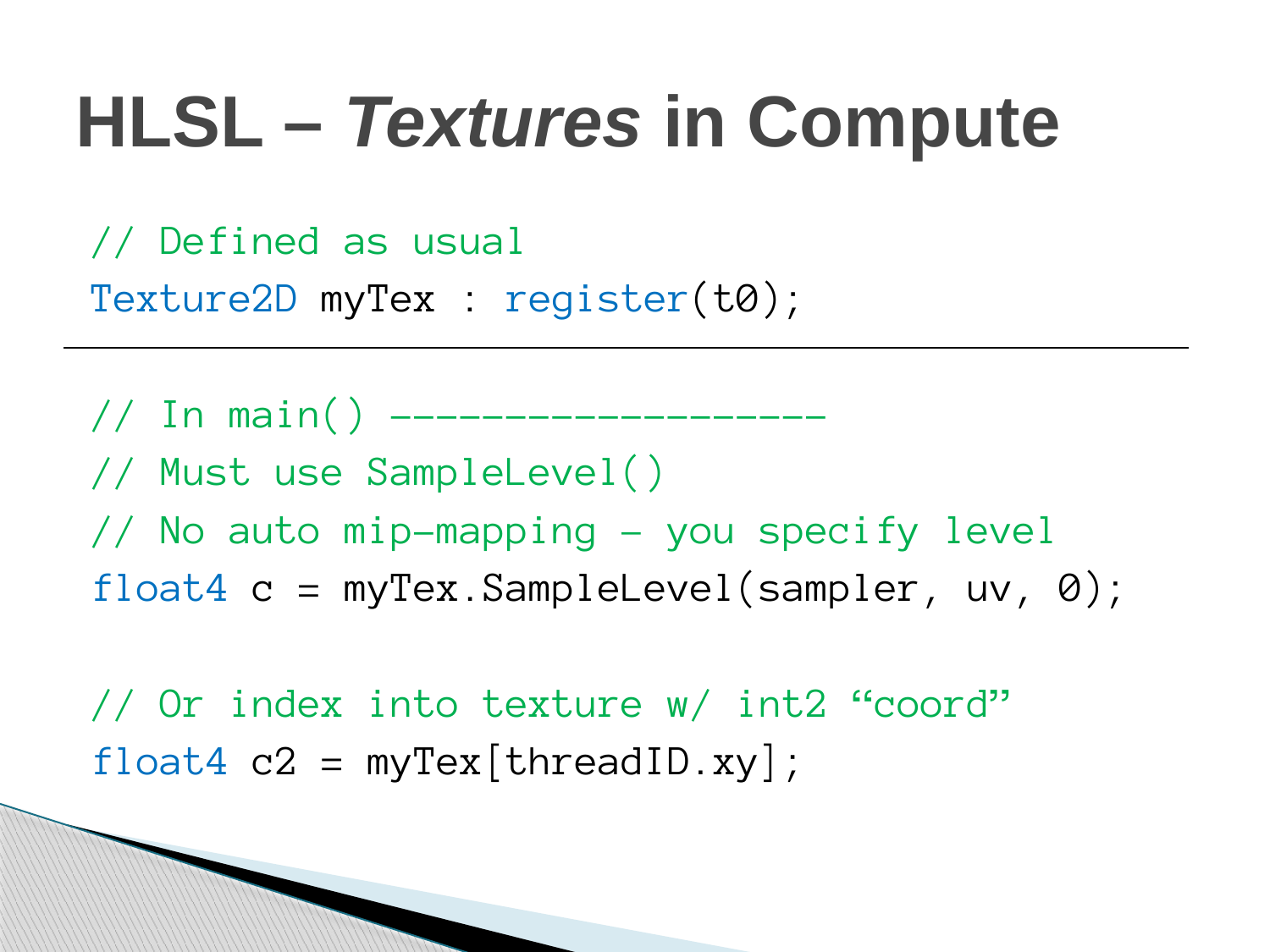

# HLSL – Textures in Compute
// Defined as usual
Texture2D myTex : register(t0);

// In main() -------------------
// Must use SampleLevel()
// No auto mip-mapping – you specify level
float4 c = myTex.SampleLevel(sampler, uv, 0);

// Or index into texture w/ int2 “coord”
float4 c2 = myTex[threadID.xy];